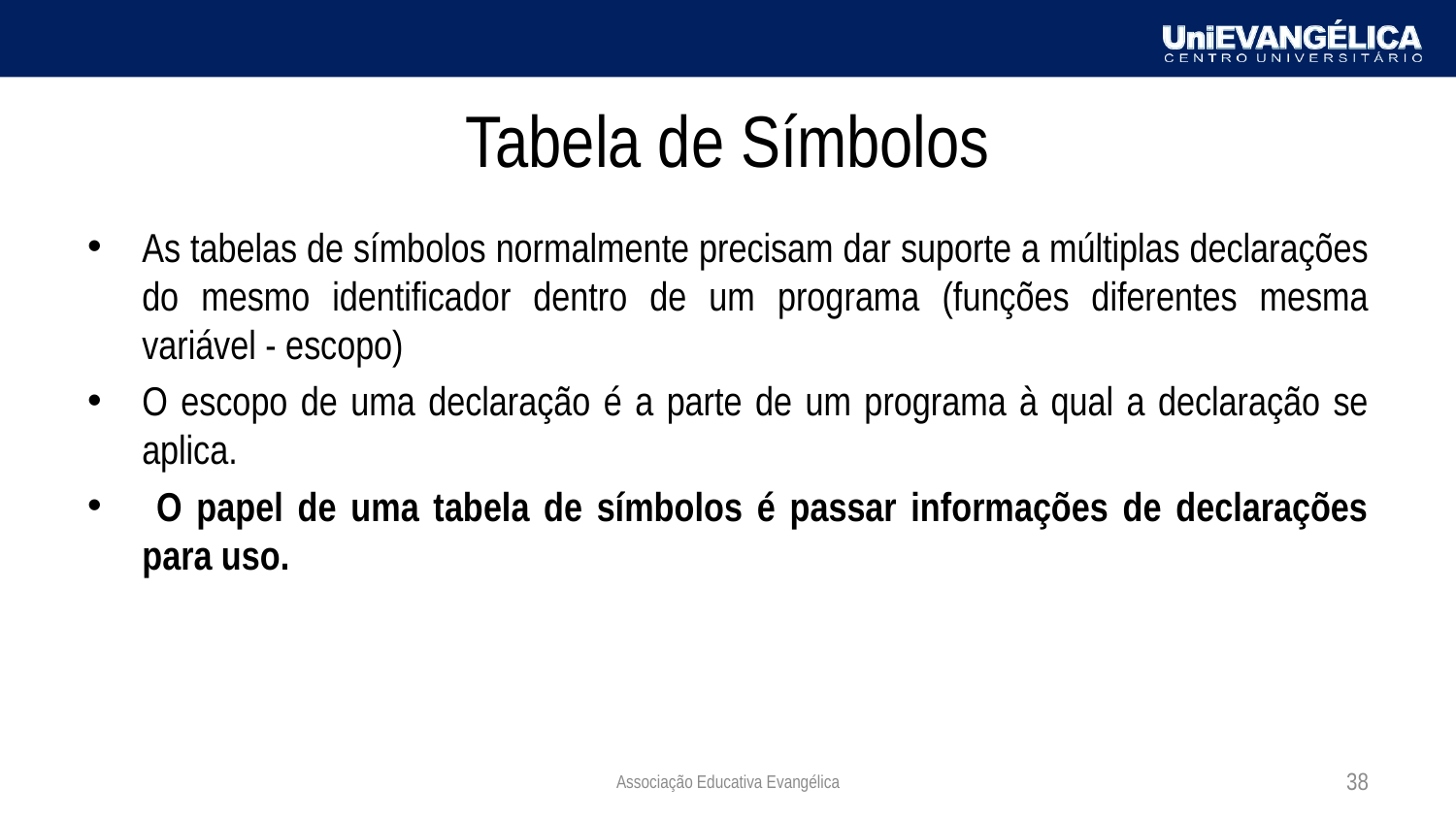

# Tabela de Símbolos
As tabelas de símbolos normalmente precisam dar suporte a múltiplas declarações do mesmo identificador dentro de um programa (funções diferentes mesma variável - escopo)
O escopo de uma declaração é a parte de um programa à qual a declaração se aplica.
 O papel de uma tabela de símbolos é passar informações de declarações para uso.
Associação Educativa Evangélica
38